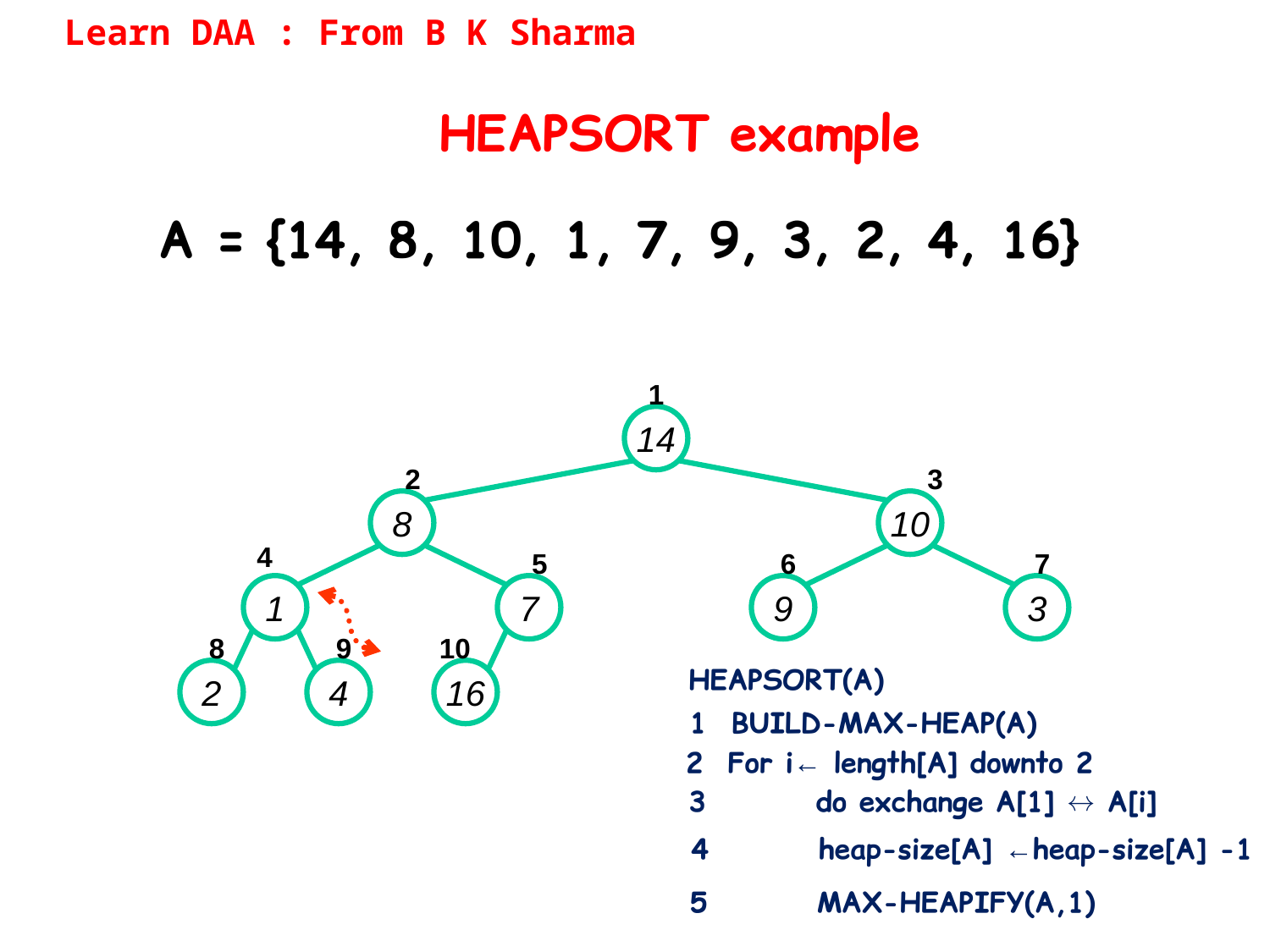

Learn DAA : From B K Sharma
HEAPSORT example
A = {14, 8, 10, 1, 7, 9, 3, 2, 4, 16}
1
14
2
 3
8
10
4
5
6
7
1
7
9
3
8
9
10
HEAPSORT(A)
2
4
16
1  BUILD-MAX-HEAP(A)
2  For i← length[A] downto 2
3	do exchange A[1] ↔ A[i]
4	heap-size[A] ←heap-size[A] -1
5	MAX-HEAPIFY(A,1)